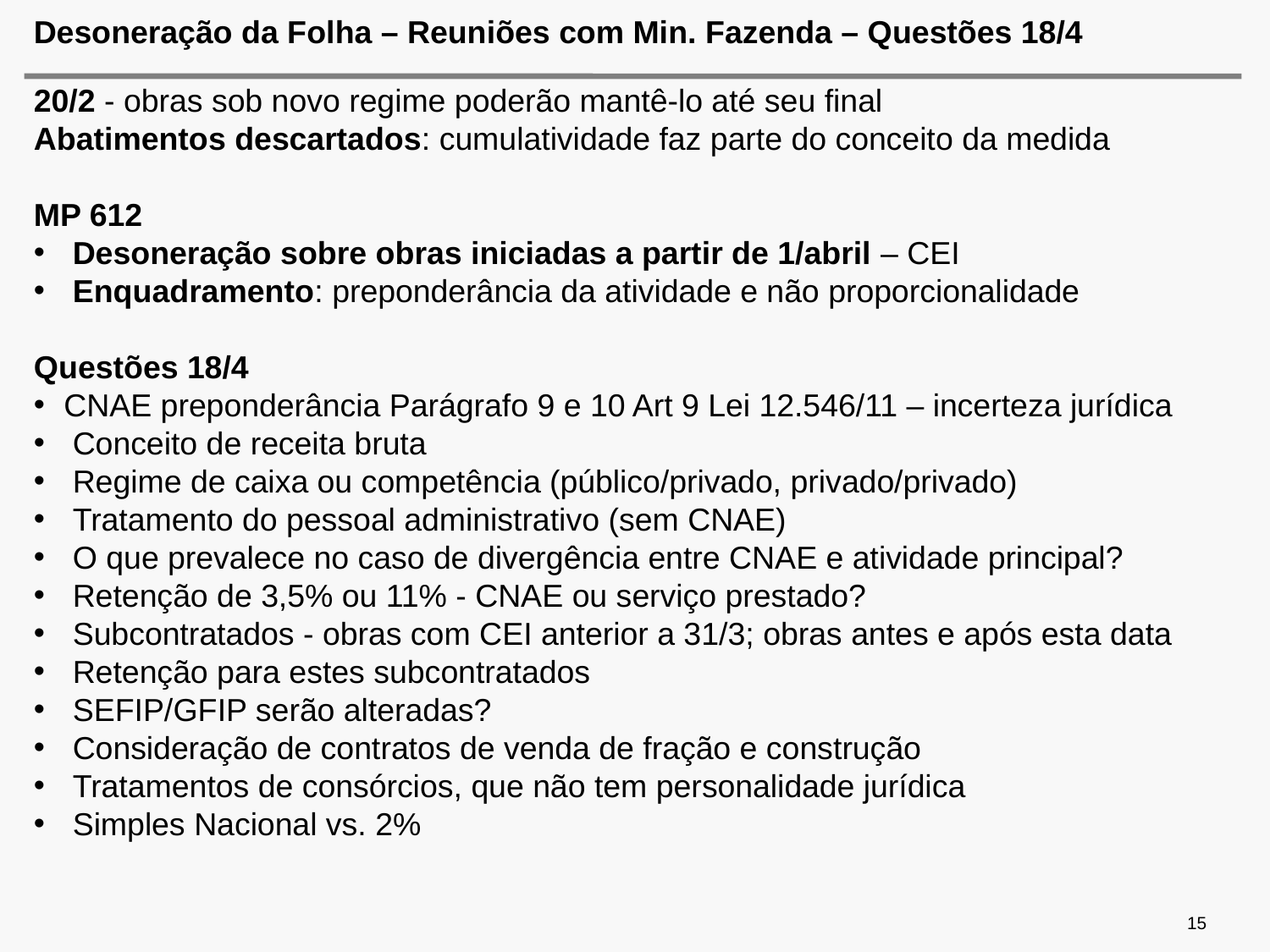

# Desoneração da Folha – Reuniões com Min. Fazenda – Questões 18/4

20/2 - obras sob novo regime poderão mantê-lo até seu final
Abatimentos descartados: cumulatividade faz parte do conceito da medida

MP 612
 Desoneração sobre obras iniciadas a partir de 1/abril – CEI
 Enquadramento: preponderância da atividade e não proporcionalidade

Questões 18/4
CNAE preponderância Parágrafo 9 e 10 Art 9 Lei 12.546/11 – incerteza jurídica
 Conceito de receita bruta
 Regime de caixa ou competência (público/privado, privado/privado)
 Tratamento do pessoal administrativo (sem CNAE)
 O que prevalece no caso de divergência entre CNAE e atividade principal?
 Retenção de 3,5% ou 11% - CNAE ou serviço prestado?
 Subcontratados - obras com CEI anterior a 31/3; obras antes e após esta data
 Retenção para estes subcontratados
 SEFIP/GFIP serão alteradas?
 Consideração de contratos de venda de fração e construção
 Tratamentos de consórcios, que não tem personalidade jurídica
 Simples Nacional vs. 2%

15